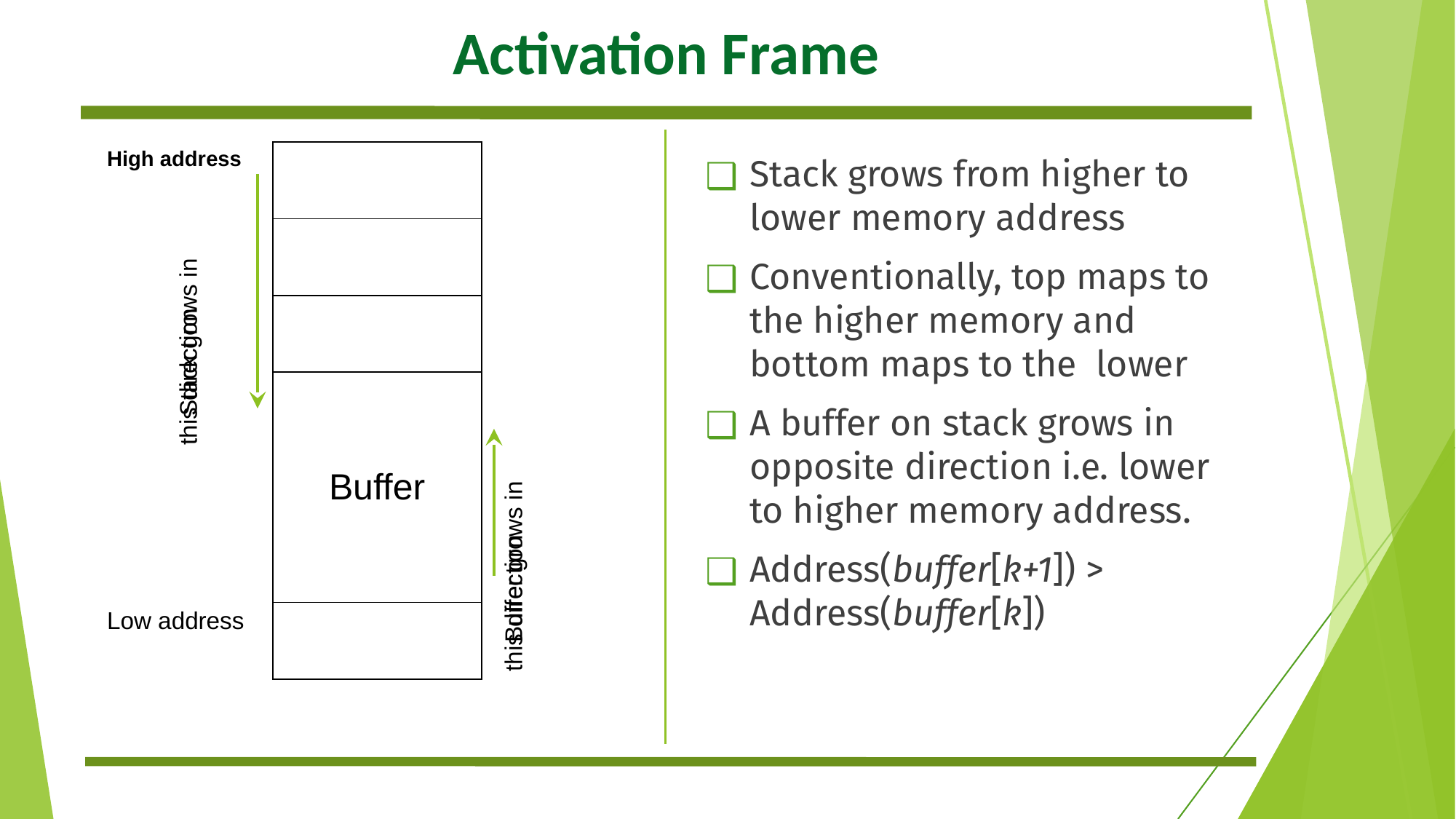

# Activation Frame
Stack grows from higher to lower memory address
Conventionally, top maps to the higher memory and bottom maps to the  lower
A buffer on stack grows in opposite direction i.e. lower to higher memory address.
Address(buffer[k+1]) > Address(buffer[k])

| High address |  |  |
| --- | --- | --- |
|  |  |  |
|  |  |  |
|  | Buffer |  |
|  |  |  |
|  |  |  |
| Low address |  |  |
Stack grows in this direction
Buffer grows in this direction